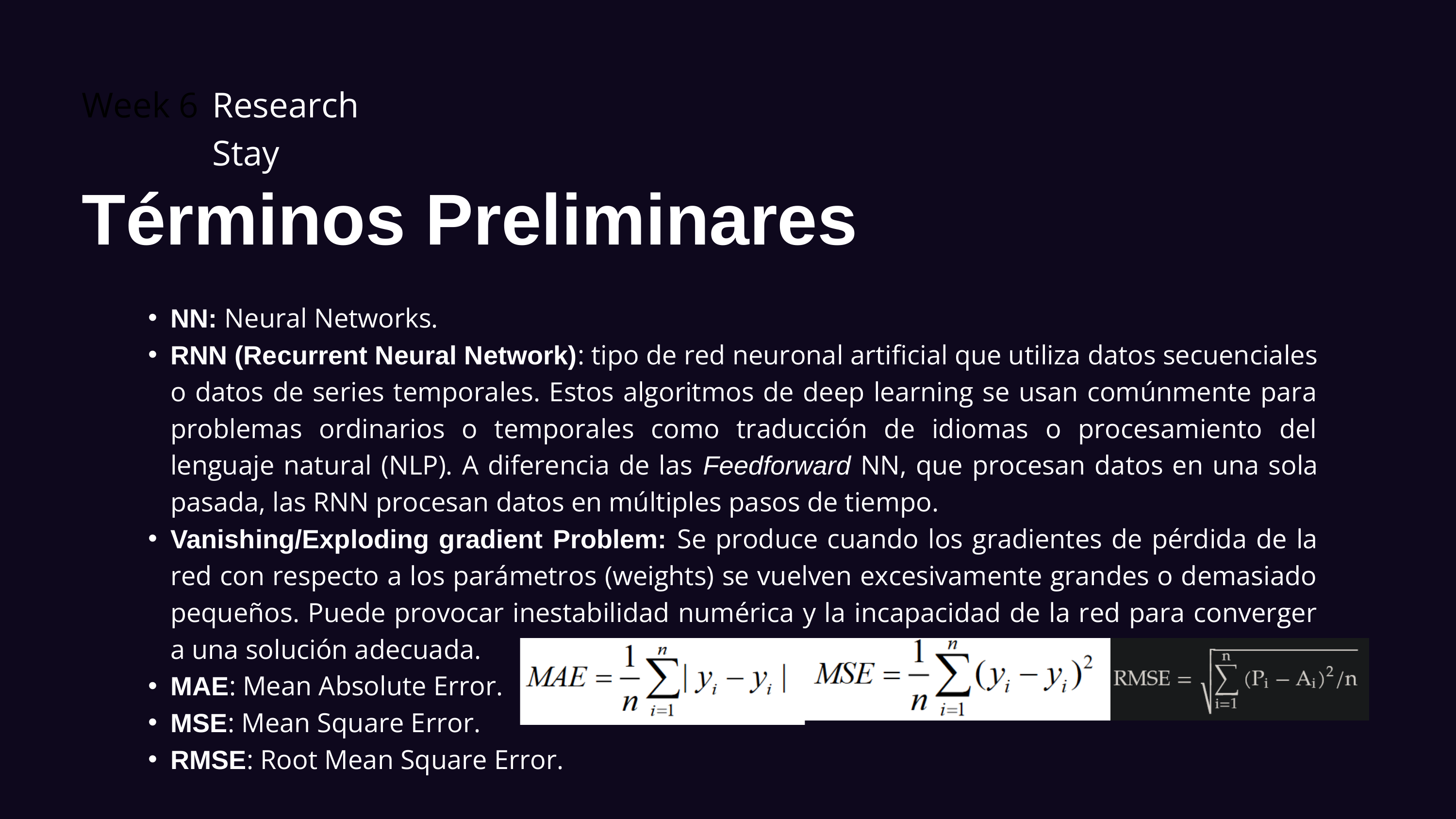

Week 6
Research Stay
Términos Preliminares
NN: Neural Networks.
RNN (Recurrent Neural Network): tipo de red neuronal artificial que utiliza datos secuenciales o datos de series temporales. Estos algoritmos de deep learning se usan comúnmente para problemas ordinarios o temporales como traducción de idiomas o procesamiento del lenguaje natural (NLP). A diferencia de las Feedforward NN, que procesan datos en una sola pasada, las RNN procesan datos en múltiples pasos de tiempo.
Vanishing/Exploding gradient Problem: Se produce cuando los gradientes de pérdida de la red con respecto a los parámetros (weights) se vuelven excesivamente grandes o demasiado pequeños. Puede provocar inestabilidad numérica y la incapacidad de la red para converger a una solución adecuada.
MAE: Mean Absolute Error.
MSE: Mean Square Error.
RMSE: Root Mean Square Error.